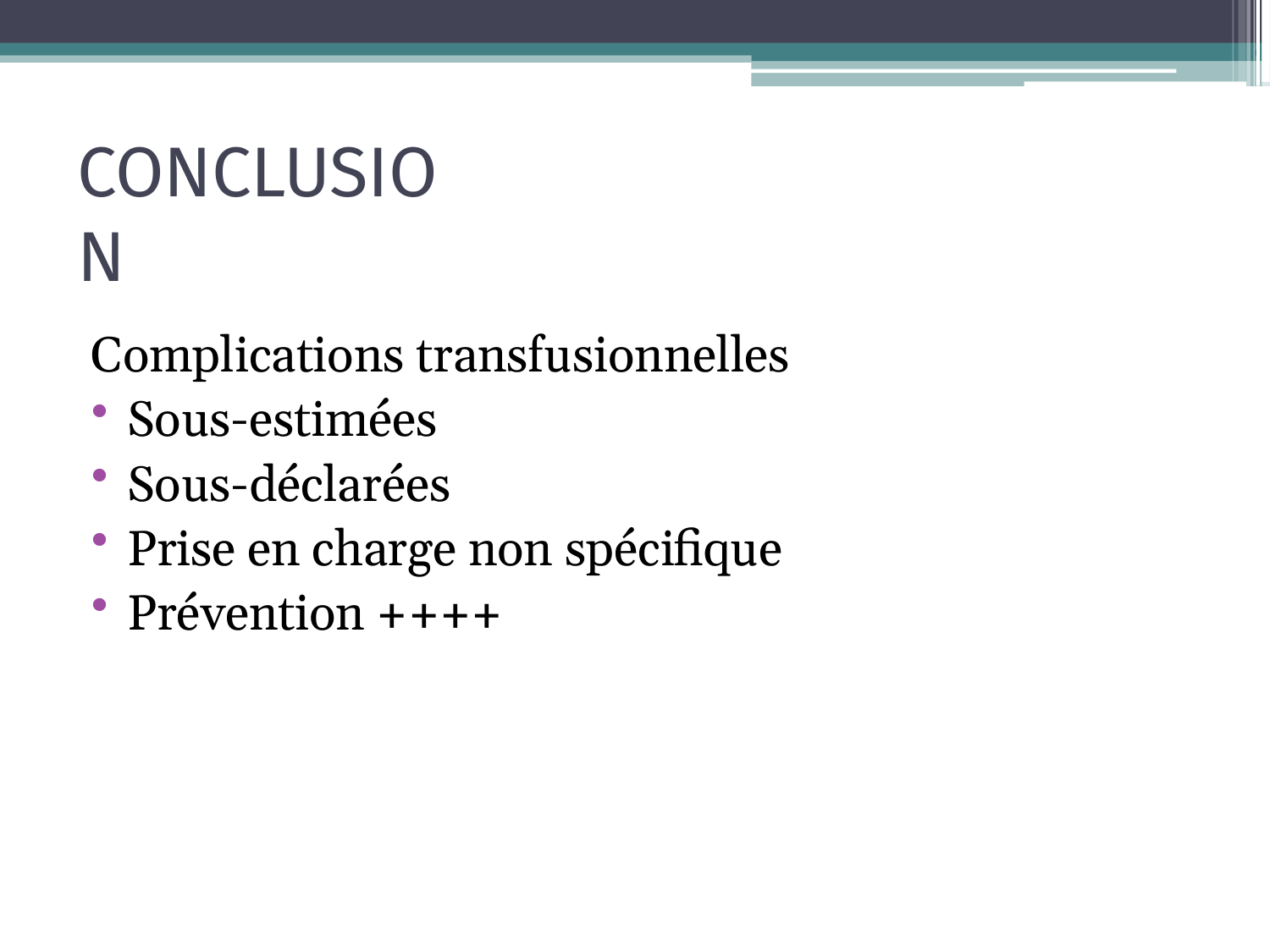

# CONCLUSION
Complications transfusionnelles
Sous-estimées
Sous-déclarées
Prise en charge non spécifique
Prévention ++++